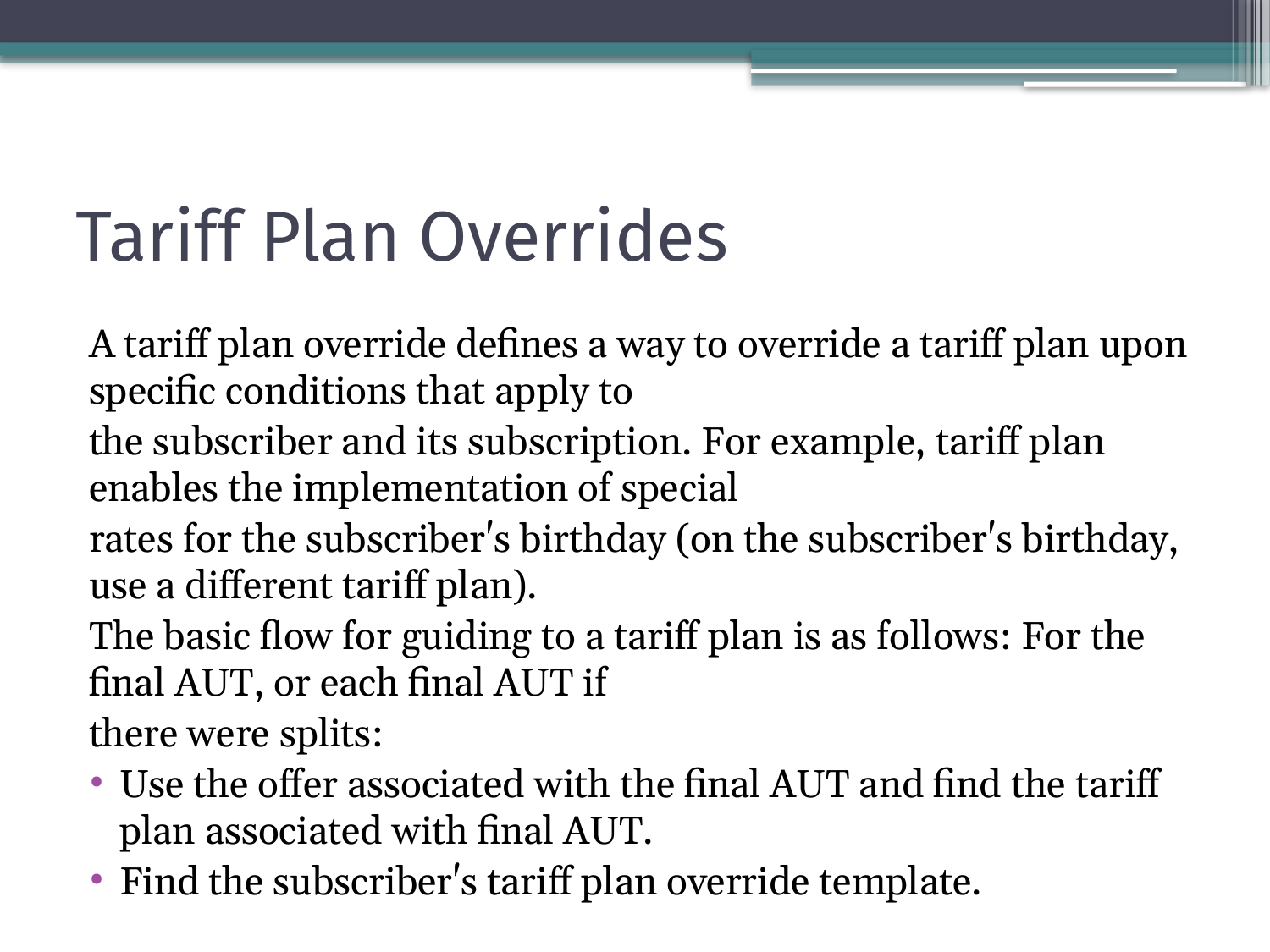

# Tariff Plan Overrides
A tariff plan override defines a way to override a tariff plan upon specific conditions that apply to
the subscriber and its subscription. For example, tariff plan enables the implementation of special
rates for the subscriber's birthday (on the subscriber's birthday, use a different tariff plan).
The basic flow for guiding to a tariff plan is as follows: For the final AUT, or each final AUT if
there were splits:
Use the offer associated with the final AUT and find the tariff plan associated with final AUT.
Find the subscriber's tariff plan override template.